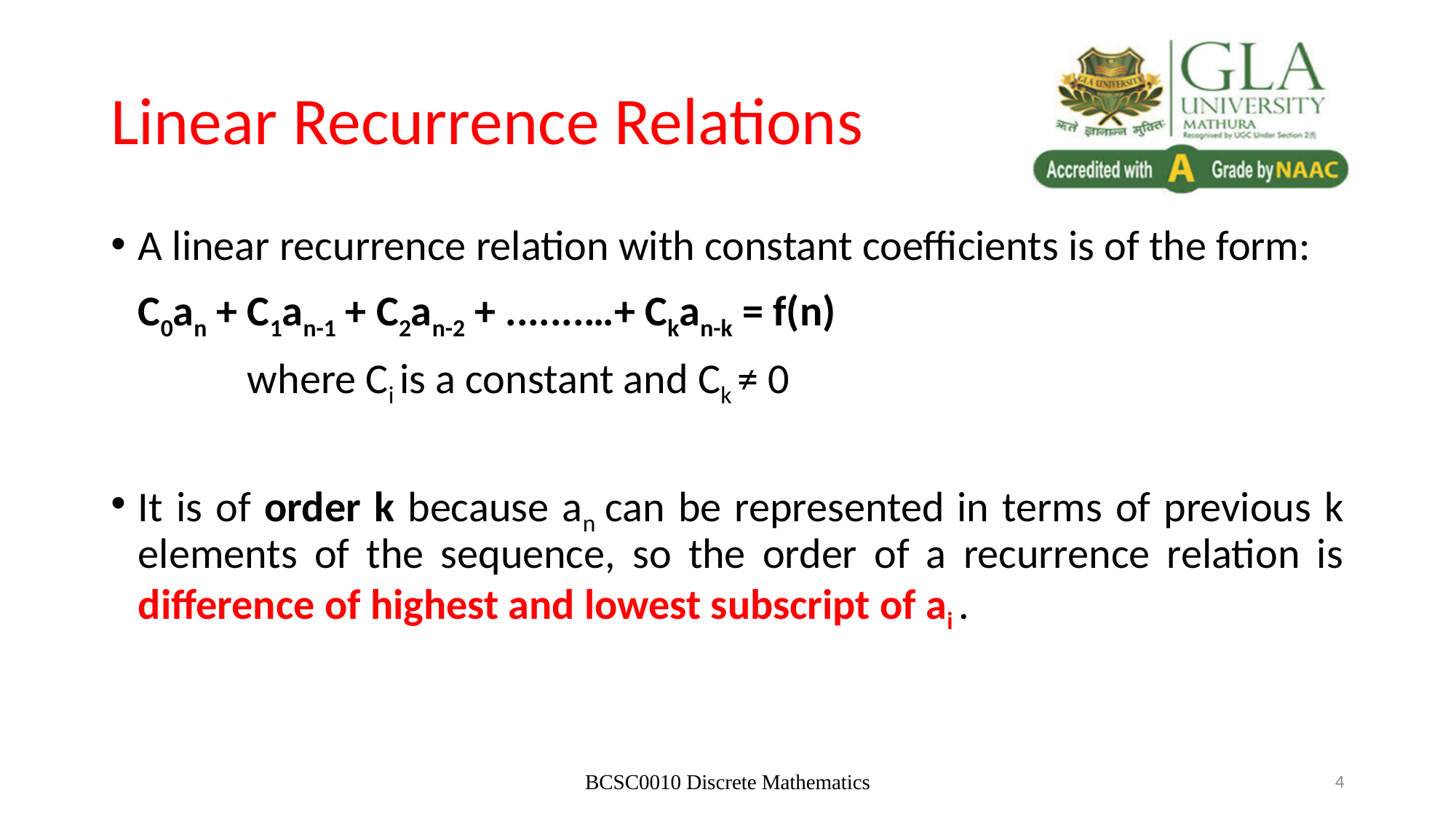

# Linear Recurrence Relations
A linear recurrence relation with constant coefficients is of the form:
	C0an + C1an-1 + C2an-2 + .......…+ Ckan-k = f(n)
		where Ci is a constant and Ck ≠ 0

It is of order k because an can be represented in terms of previous k elements of the sequence, so the order of a recurrence relation is difference of highest and lowest subscript of ai .

BCSC0010 Discrete Mathematics
4